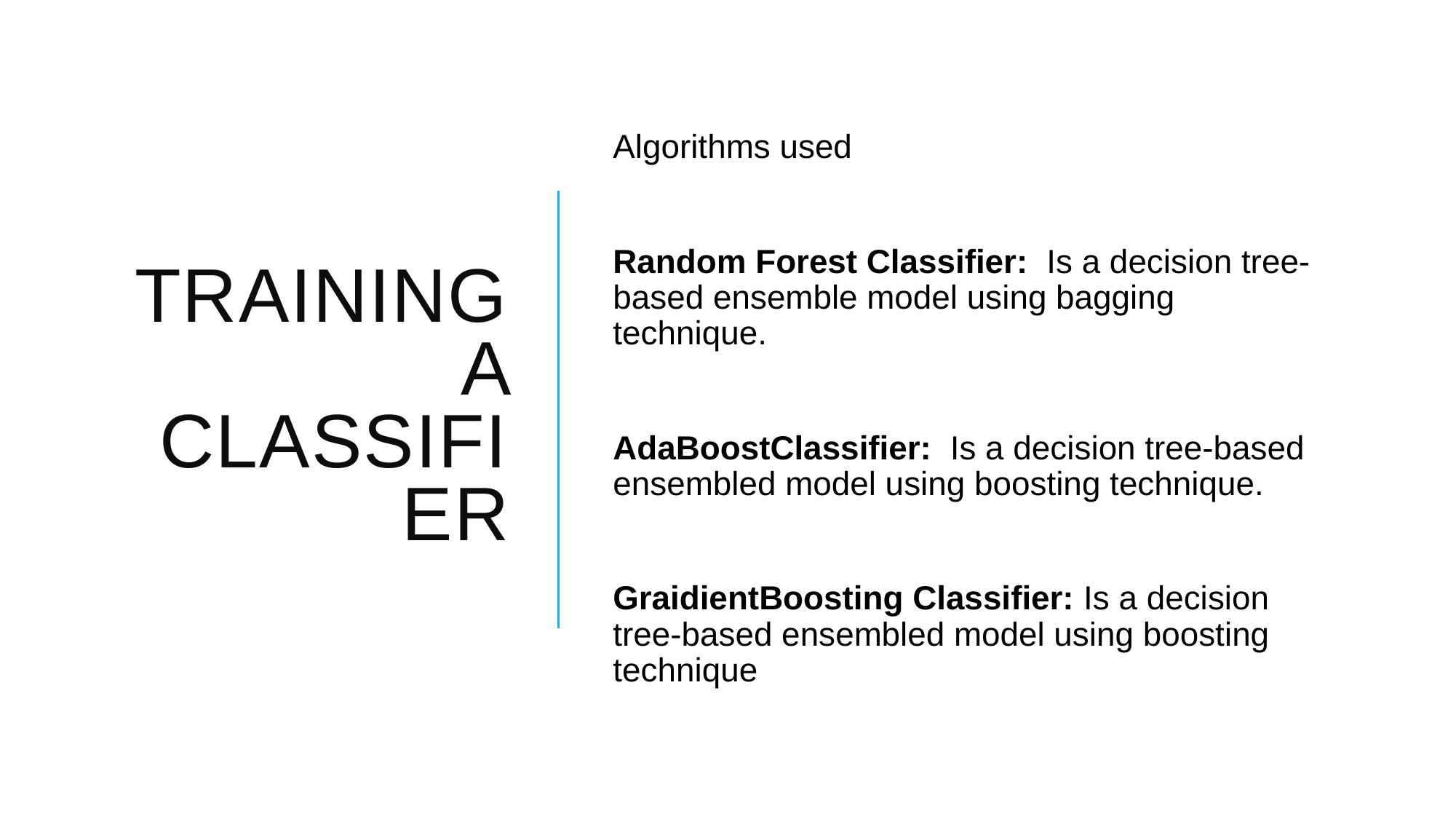

# Training A Classifier
Algorithms used

Random Forest Classifier:  Is a decision tree-based ensemble model using bagging technique.

AdaBoostClassifier:  Is a decision tree-based ensembled model using boosting technique.

GraidientBoosting Classifier: Is a decision tree-based ensembled model using boosting technique